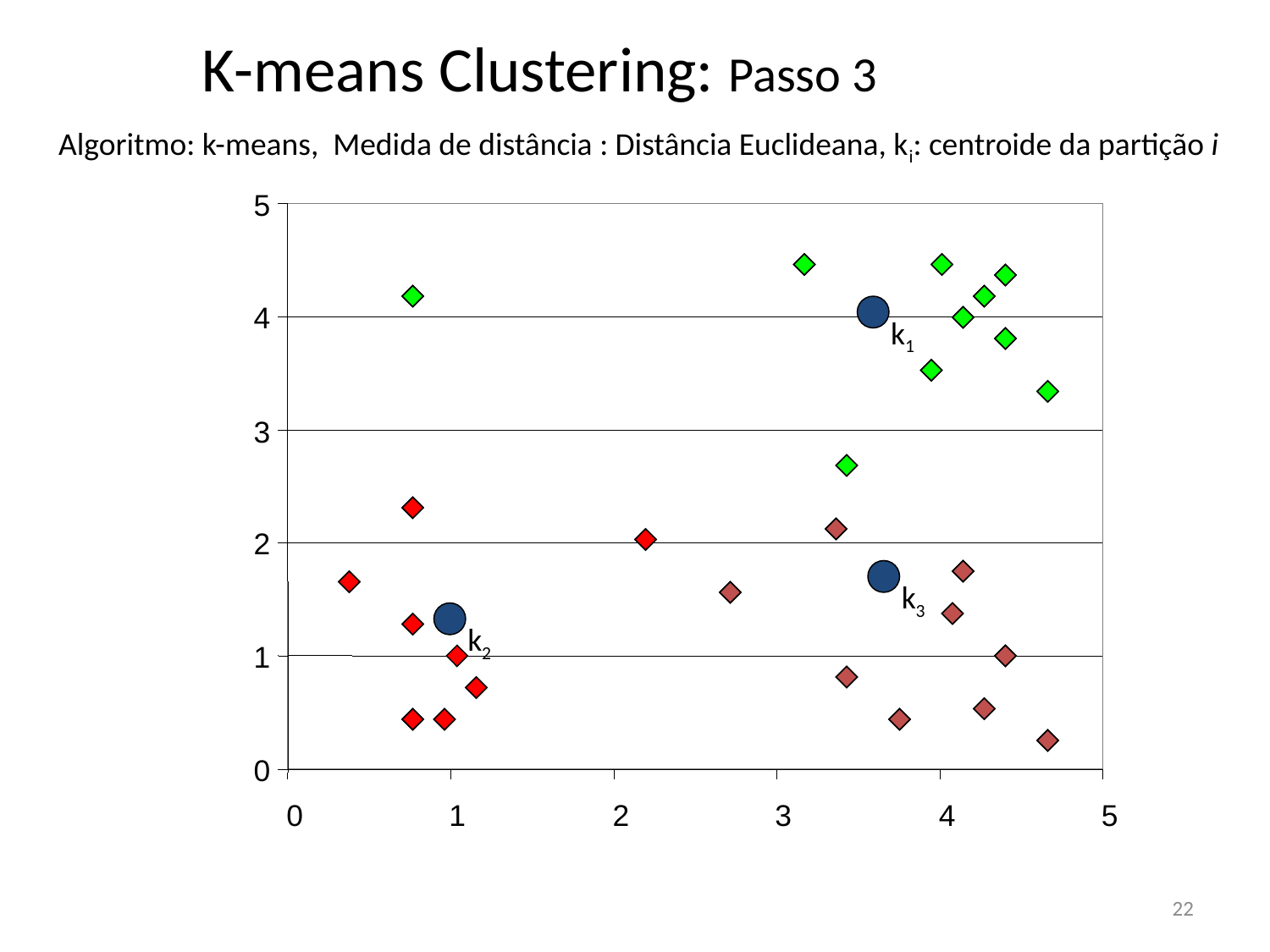

K-means Clustering: Passo 3
Algoritmo: k-means,  Medida de distância : Distância Euclideana, ki: centroide da partição i

5

k1
4

3

2

k3

k2

1

0

0
1
2
3
4
5
UCE - Mineração de Dados - Clustering
22